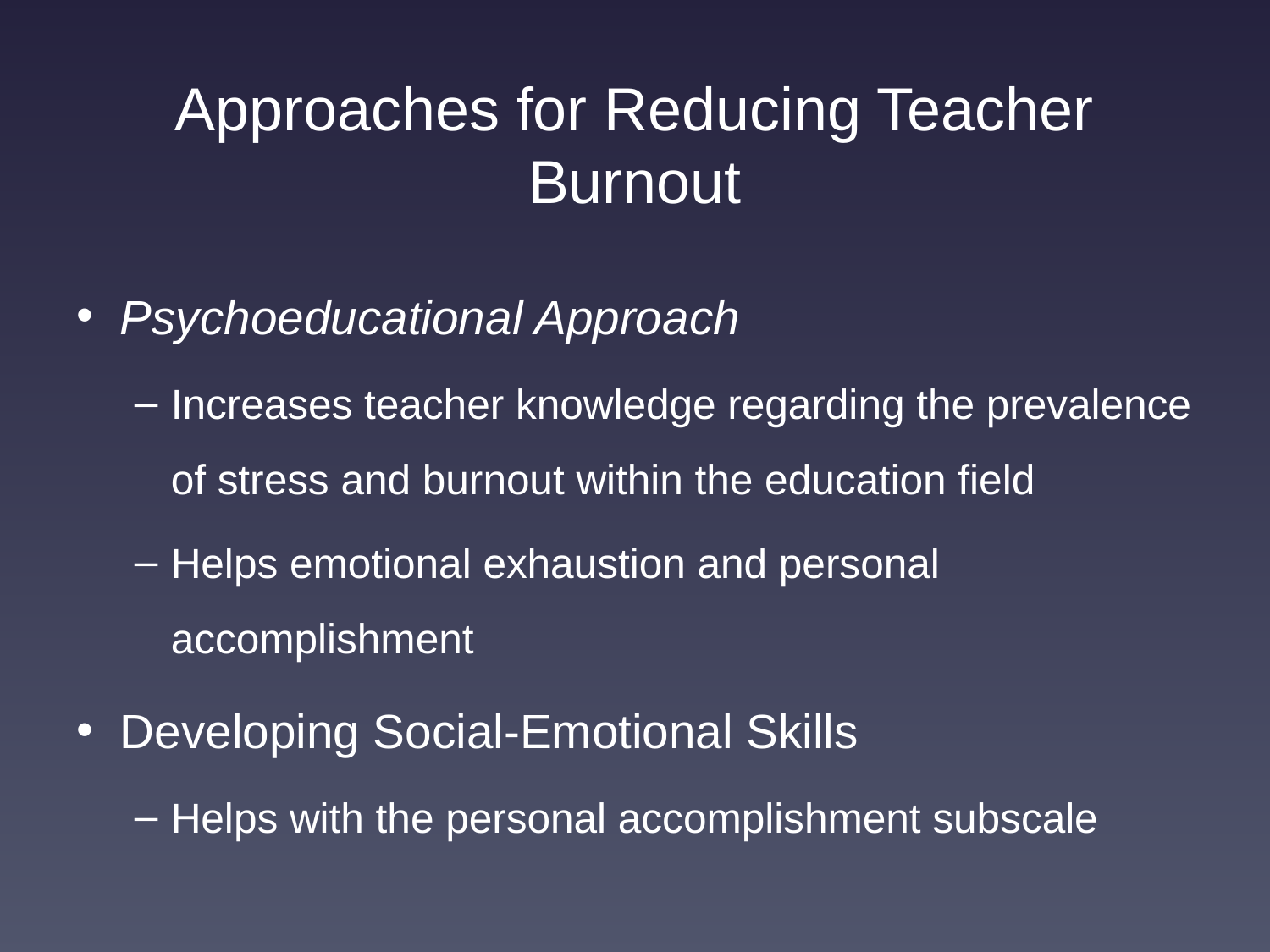

# Approaches for Reducing Teacher Burnout
Psychoeducational Approach
Increases teacher knowledge regarding the prevalence of stress and burnout within the education field
Helps emotional exhaustion and personal accomplishment
Developing Social-Emotional Skills
Helps with the personal accomplishment subscale